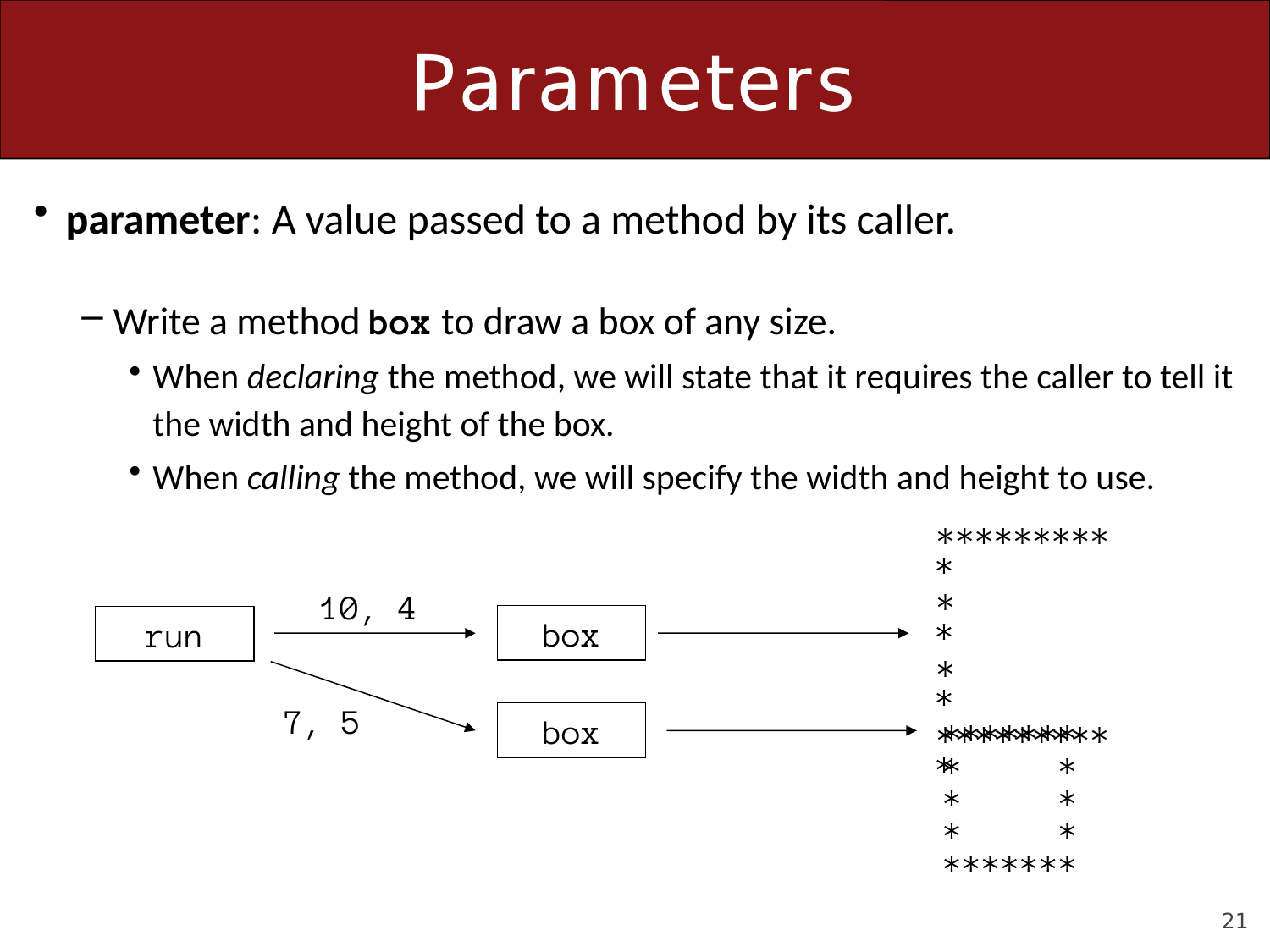

# Parameters
parameter: A value passed to a method by its caller.

Write a method box to draw a box of any size.
When declaring the method, we will state that it requires the caller to tell it the width and height of the box.
When calling the method, we will specify the width and height to use.

**********
*        *
*        *
**********

10, 4
box
run

7, 5
box
*******
*     *
*     *
*     *
*******